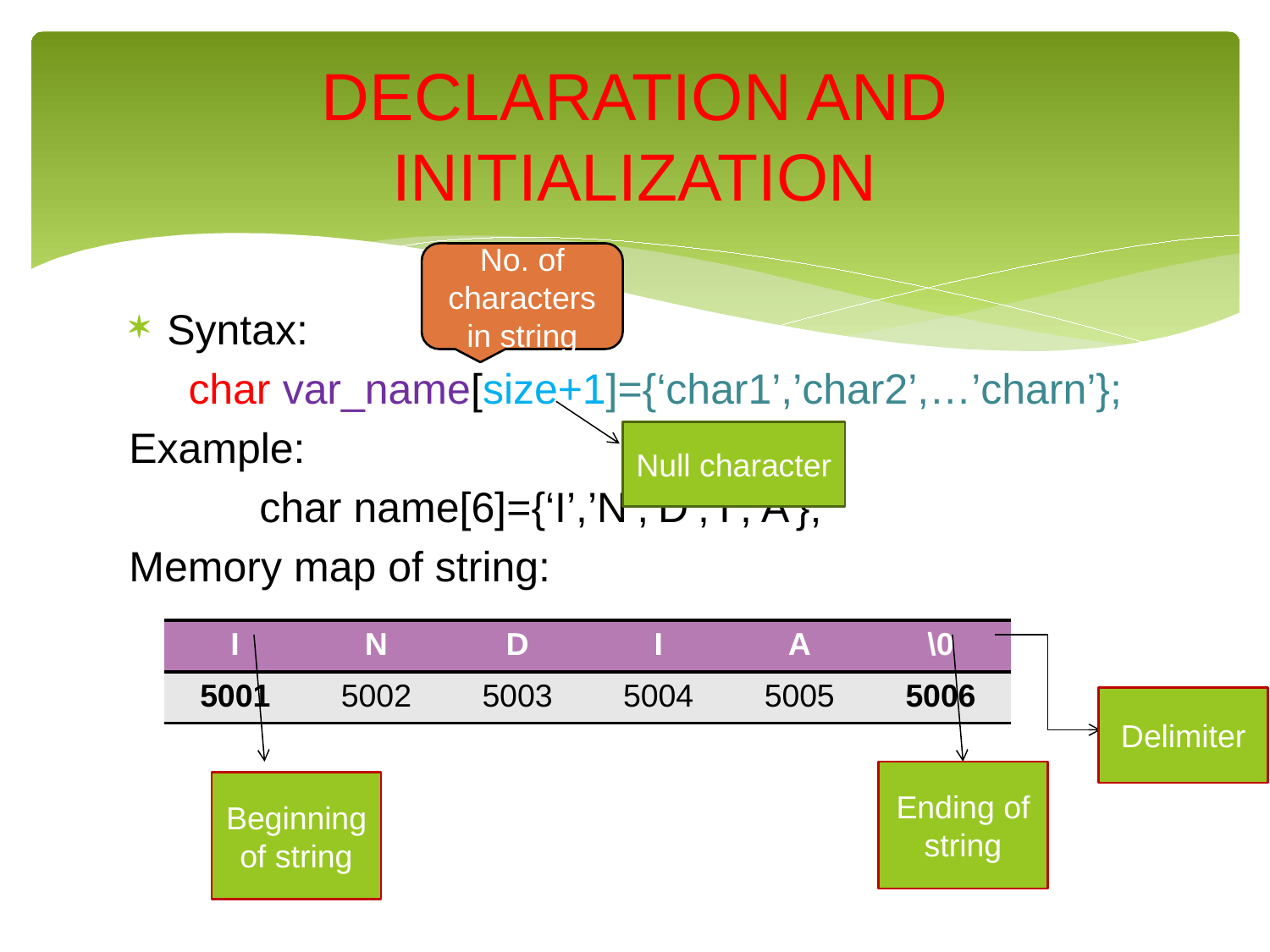

# DECLARATION AND INITIALIZATION
No. of characters in string
Syntax:
     char var_name[size+1]={‘char1’,’char2’,…’charn’};
Example:
           char name[6]={‘I’,’N’,’D’,’I’,’A’};
Memory map of string:

Null character
| I | N | D | I | A | \0 |
| --- | --- | --- | --- | --- | --- |
| 5001 | 5002 | 5003 | 5004 | 5005 | 5006 |
Delimiter
Ending of string
Beginning of string